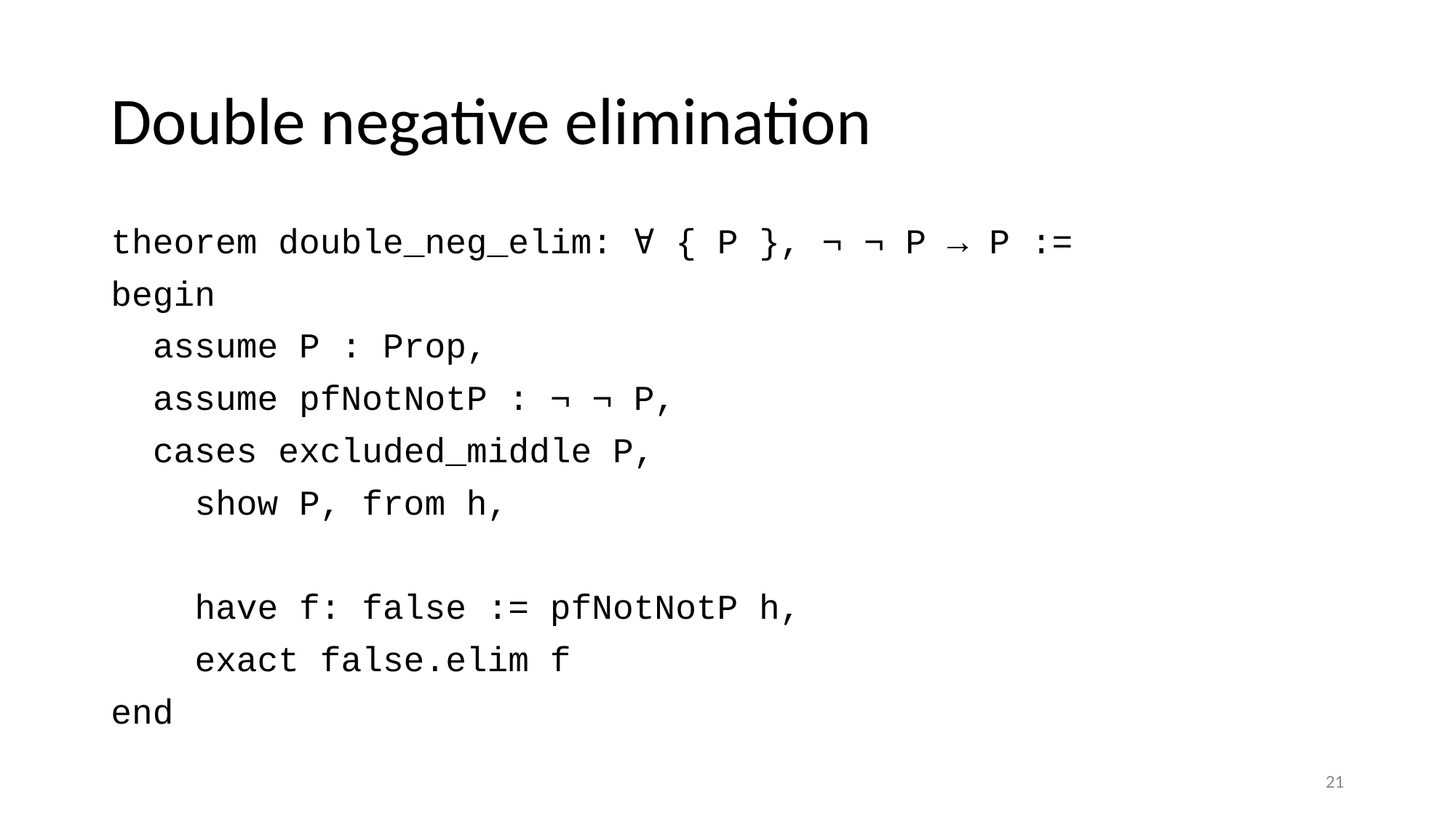

# Double negative elimination
theorem double_neg_elim: ∀ { P }, ¬ ¬ P → P :=
begin
  assume P : Prop,
  assume pfNotNotP : ¬ ¬ P,
  cases excluded_middle P,
    show P, from h,

    have f: false := pfNotNotP h,
    exact false.elim f
end
21